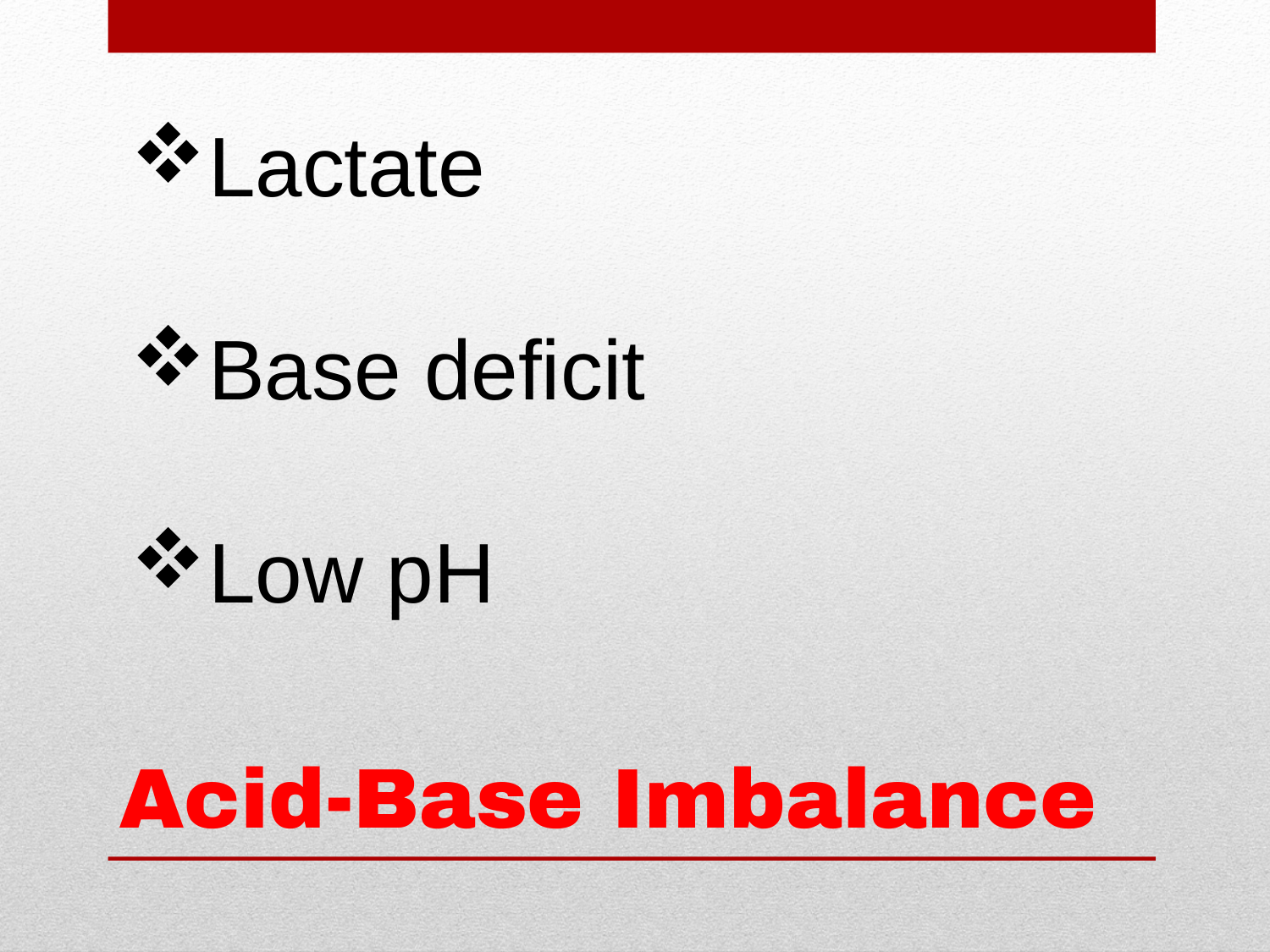

Lactate

Base deficit

Low pH
# Acid-Base Imbalance